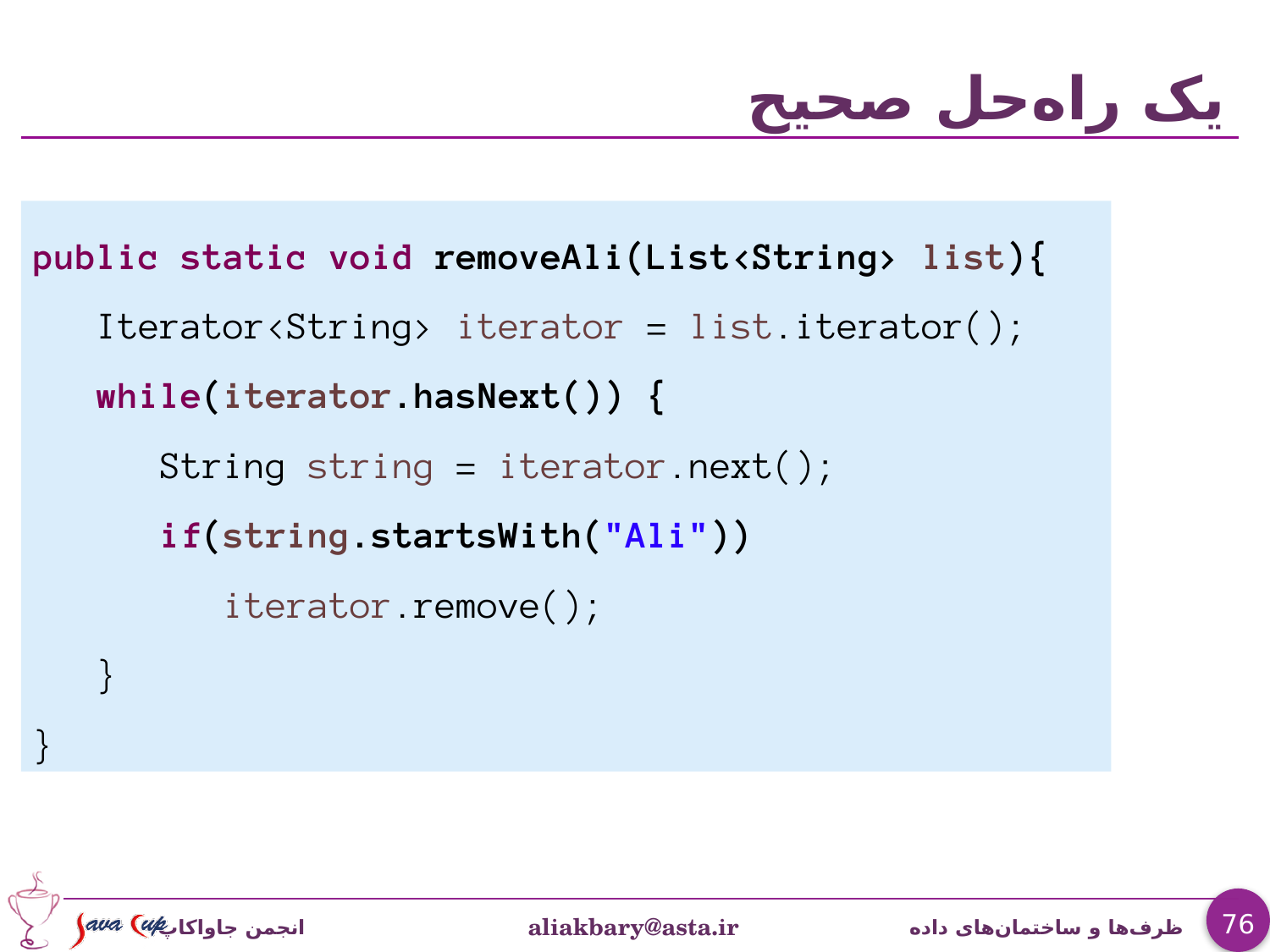

# یک راه‌حل صحیح
public static void removeAli(List<String> list){
Iterator<String> iterator = list.iterator();
while(iterator.hasNext()) {
String string = iterator.next();
if(string.startsWith("Ali"))
   iterator.remove();
}
}